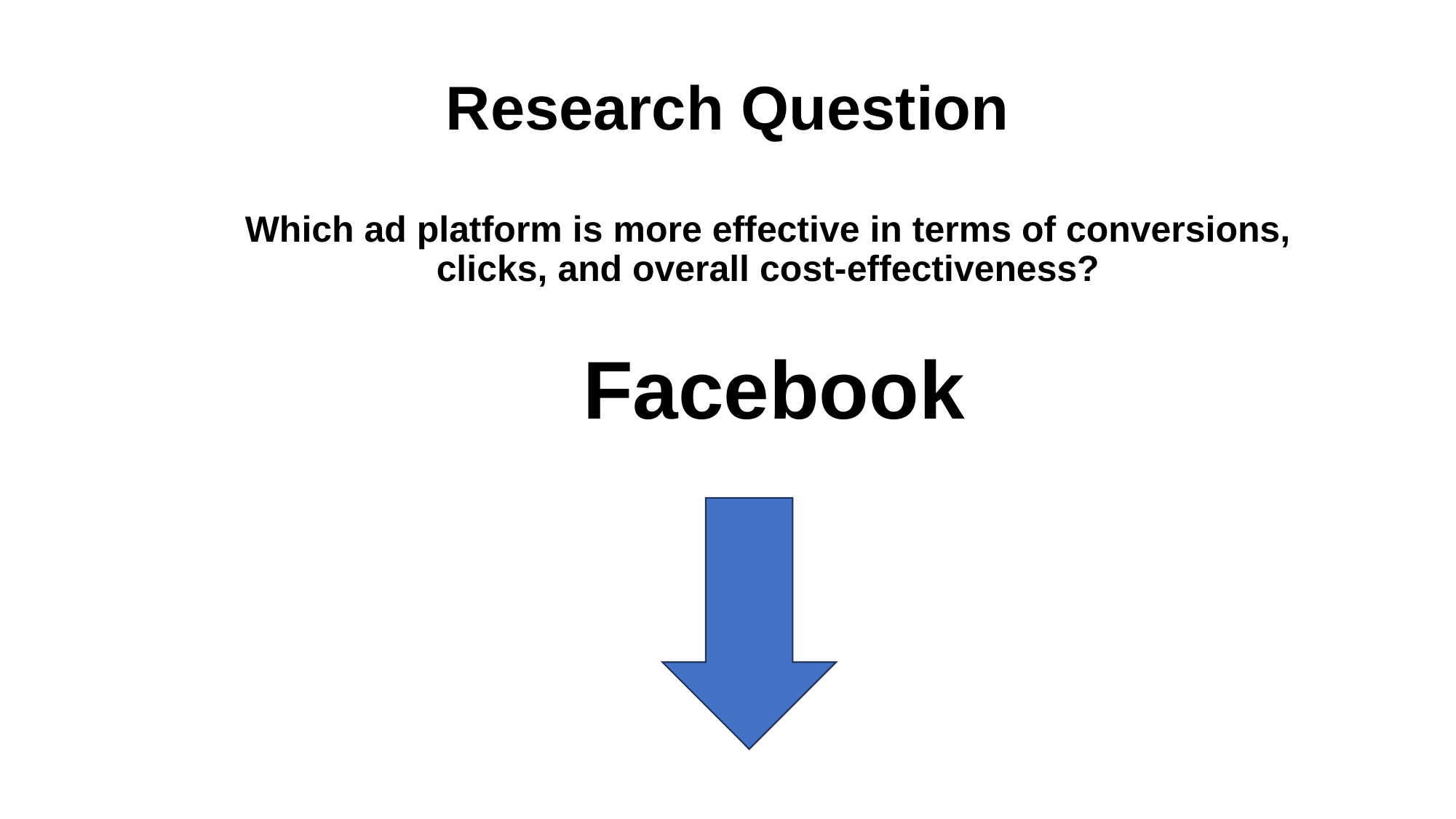

# Research Question
Which ad platform is more effective in terms of conversions, clicks, and overall cost-effectiveness?

Facebook